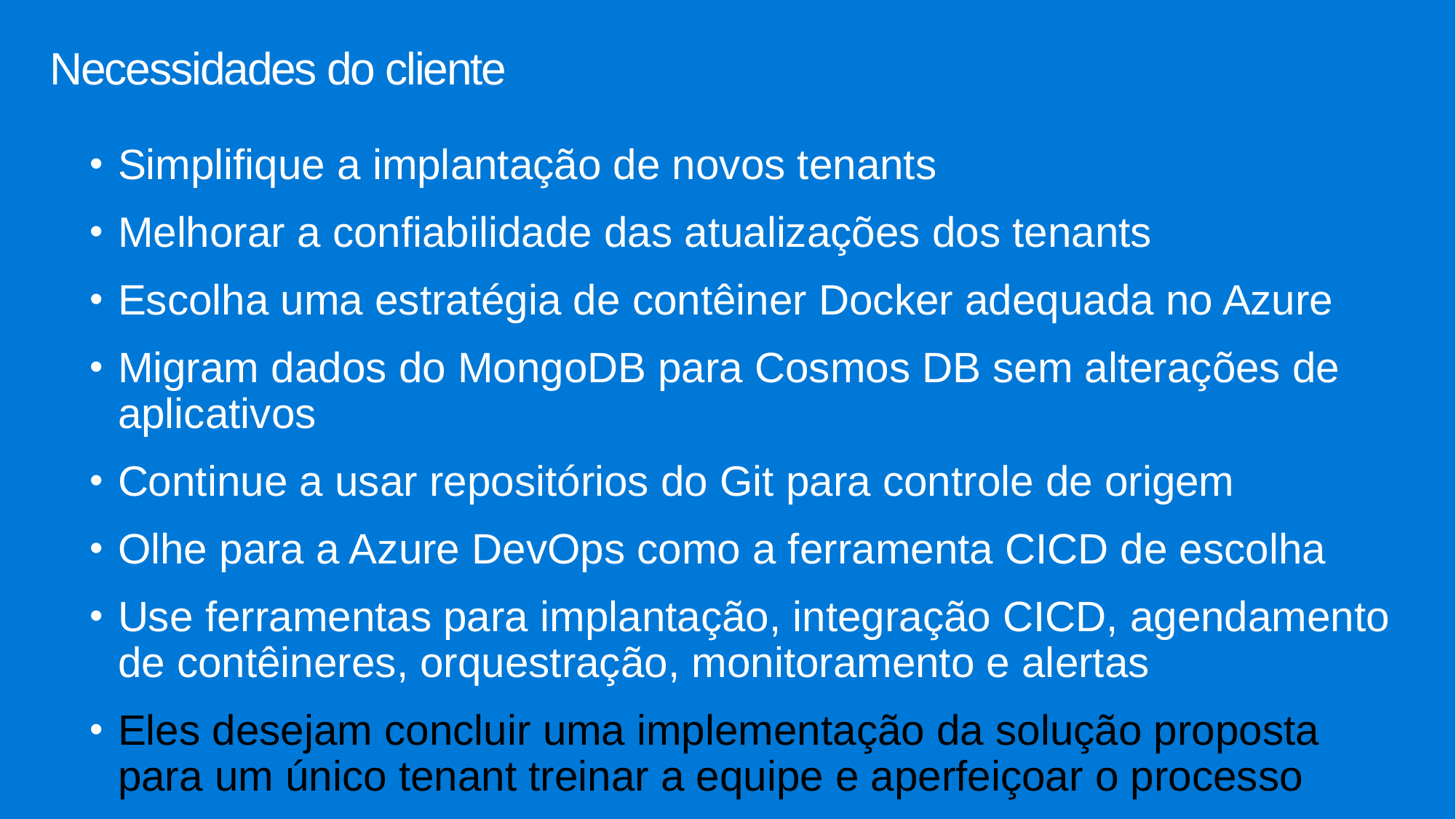

# Necessidades do cliente
Simplifique a implantação de novos tenants
Melhorar a confiabilidade das atualizações dos tenants
Escolha uma estratégia de contêiner Docker adequada no Azure
Migram dados do MongoDB para Cosmos DB sem alterações de aplicativos
Continue a usar repositórios do Git para controle de origem
Olhe para a Azure DevOps como a ferramenta CICD de escolha
Use ferramentas para implantação, integração CICD, agendamento de contêineres, orquestração, monitoramento e alertas
Eles desejam concluir uma implementação da solução proposta para um único tenant treinar a equipe e aperfeiçoar o processo